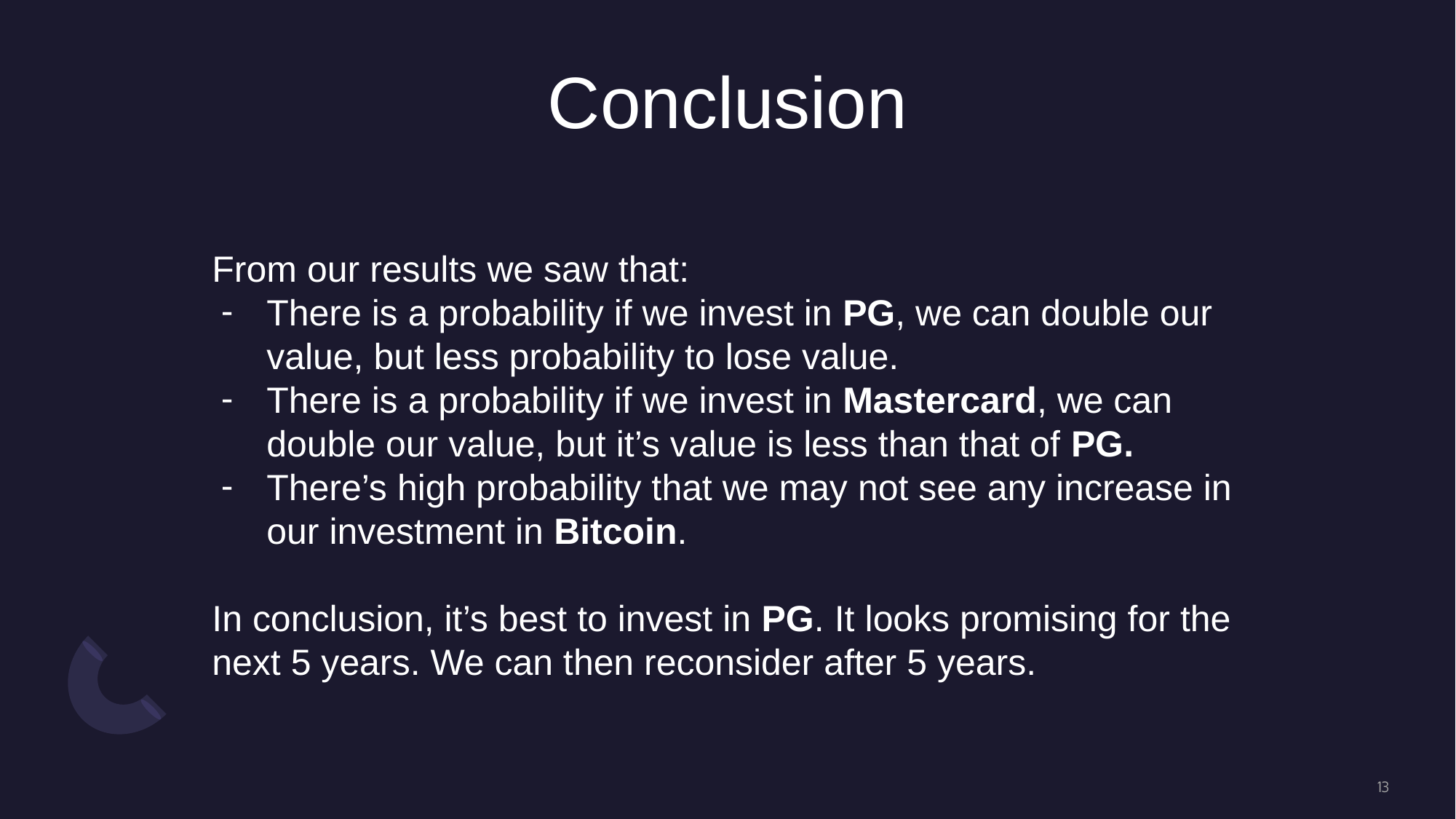

# Conclusion
From our results we saw that:
There is a probability if we invest in PG, we can double our value, but less probability to lose value.
There is a probability if we invest in Mastercard, we can double our value, but it’s value is less than that of PG.
There’s high probability that we may not see any increase in our investment in Bitcoin.

In conclusion, it’s best to invest in PG. It looks promising for the next 5 years. We can then reconsider after 5 years.
13